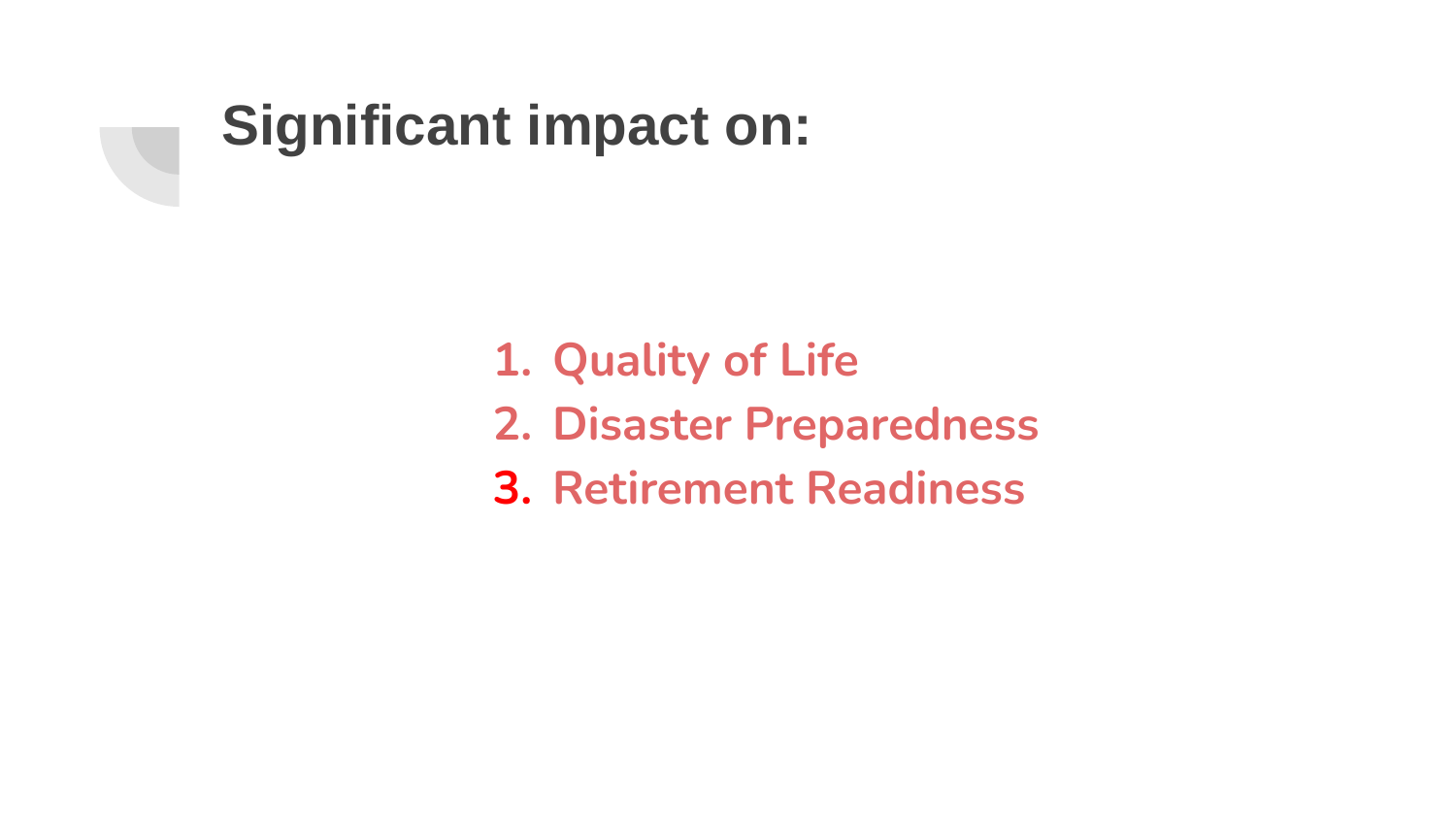

# Significant impact on:
Quality of Life
Disaster Preparedness
Retirement Readiness